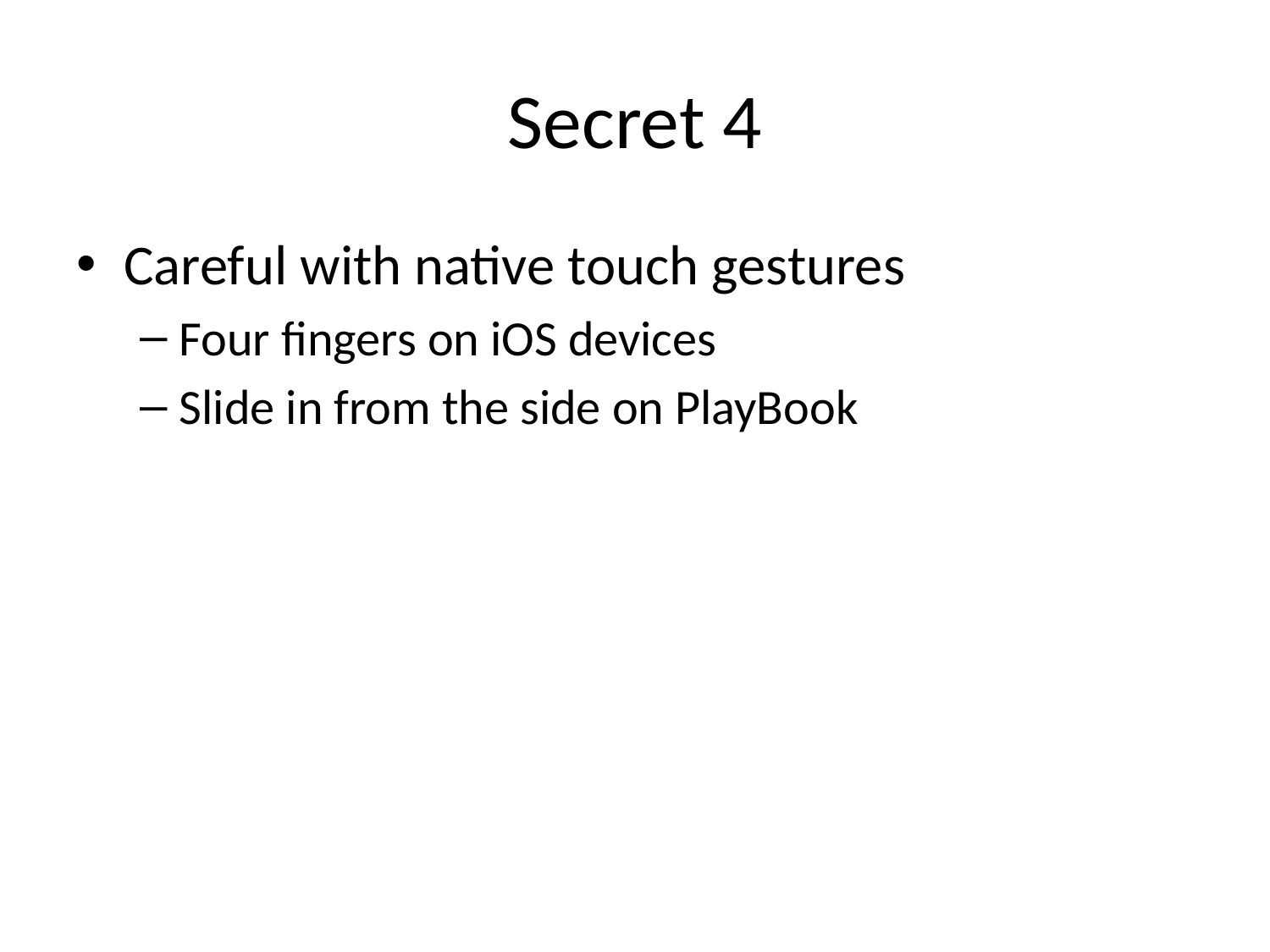

# Secret 4
Careful with native touch gestures
Four fingers on iOS devices
Slide in from the side on PlayBook